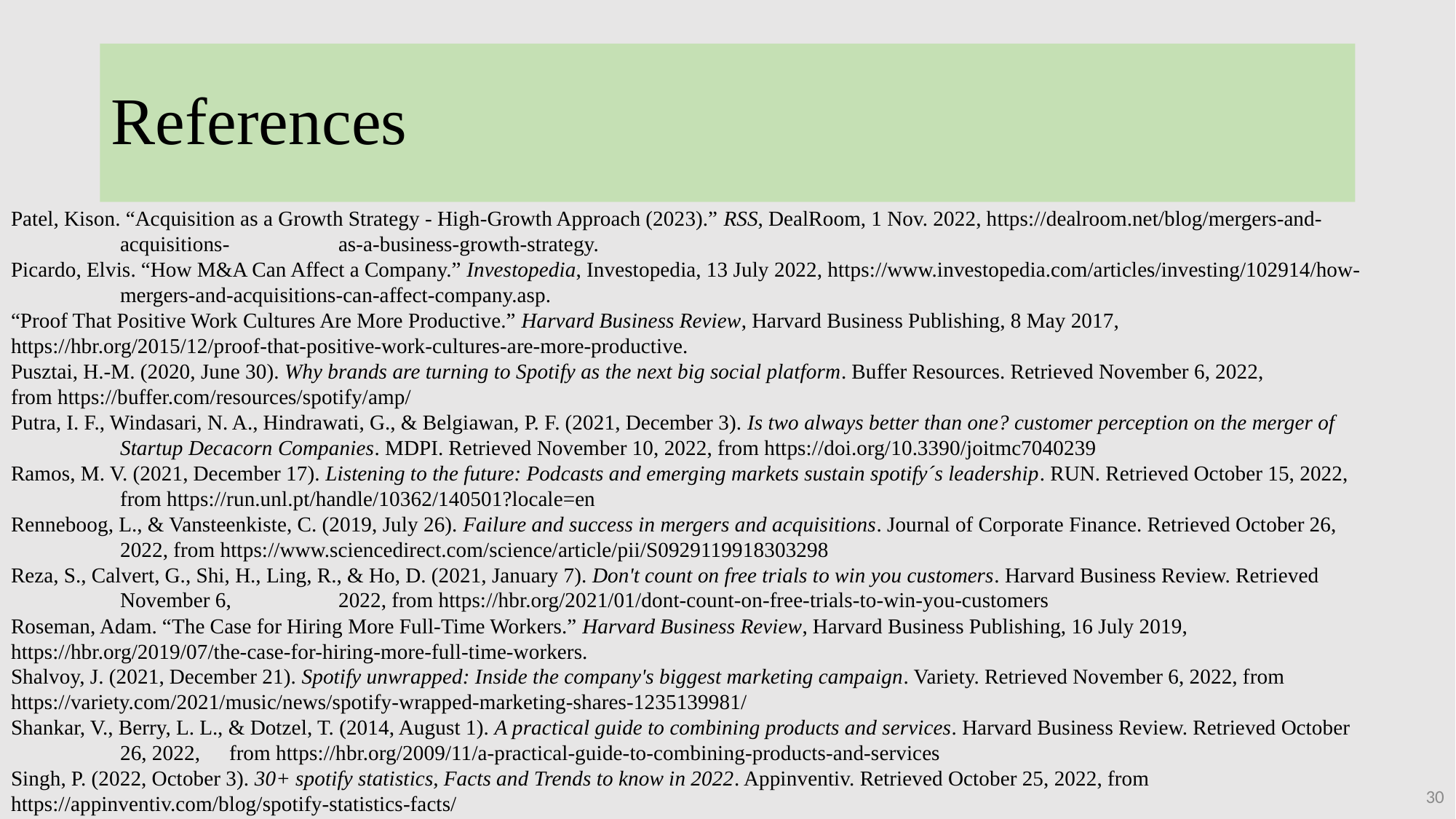

# References
Patel, Kison. “Acquisition as a Growth Strategy - High-Growth Approach (2023).” RSS, DealRoom, 1 Nov. 2022, https://dealroom.net/blog/mergers-and-	acquisitions-	as-a-business-growth-strategy.
Picardo, Elvis. “How M&A Can Affect a Company.” Investopedia, Investopedia, 13 July 2022, https://www.investopedia.com/articles/investing/102914/how-	mergers-and-acquisitions-can-affect-company.asp.
“Proof That Positive Work Cultures Are More Productive.” Harvard Business Review, Harvard Business Publishing, 8 May 2017, 	https://hbr.org/2015/12/proof-that-positive-work-cultures-are-more-productive.
Pusztai, H.-M. (2020, June 30). Why brands are turning to Spotify as the next big social platform. Buffer Resources. Retrieved November 6, 2022, 	from https://buffer.com/resources/spotify/amp/
Putra, I. F., Windasari, N. A., Hindrawati, G., & Belgiawan, P. F. (2021, December 3). Is two always better than one? customer perception on the merger of 	Startup Decacorn Companies. MDPI. Retrieved November 10, 2022, from https://doi.org/10.3390/joitmc7040239
Ramos, M. V. (2021, December 17). Listening to the future: Podcasts and emerging markets sustain spotify´s leadership. RUN. Retrieved October 15, 2022, 	from https://run.unl.pt/handle/10362/140501?locale=en
Renneboog, L., & Vansteenkiste, C. (2019, July 26). Failure and success in mergers and acquisitions. Journal of Corporate Finance. Retrieved October 26, 	2022, from https://www.sciencedirect.com/science/article/pii/S0929119918303298
Reza, S., Calvert, G., Shi, H., Ling, R., & Ho, D. (2021, January 7). Don't count on free trials to win you customers. Harvard Business Review. Retrieved 	November 6, 	2022, from https://hbr.org/2021/01/dont-count-on-free-trials-to-win-you-customers
Roseman, Adam. “The Case for Hiring More Full-Time Workers.” Harvard Business Review, Harvard Business Publishing, 16 July 2019, 	https://hbr.org/2019/07/the-case-for-hiring-more-full-time-workers.
Shalvoy, J. (2021, December 21). Spotify unwrapped: Inside the company's biggest marketing campaign. Variety. Retrieved November 6, 2022, from 	https://variety.com/2021/music/news/spotify-wrapped-marketing-shares-1235139981/
Shankar, V., Berry, L. L., & Dotzel, T. (2014, August 1). A practical guide to combining products and services. Harvard Business Review. Retrieved October 	26, 2022, 	from https://hbr.org/2009/11/a-practical-guide-to-combining-products-and-services
Singh, P. (2022, October 3). 30+ spotify statistics, Facts and Trends to know in 2022. Appinventiv. Retrieved October 25, 2022, from 	https://appinventiv.com/blog/spotify-statistics-facts/

30